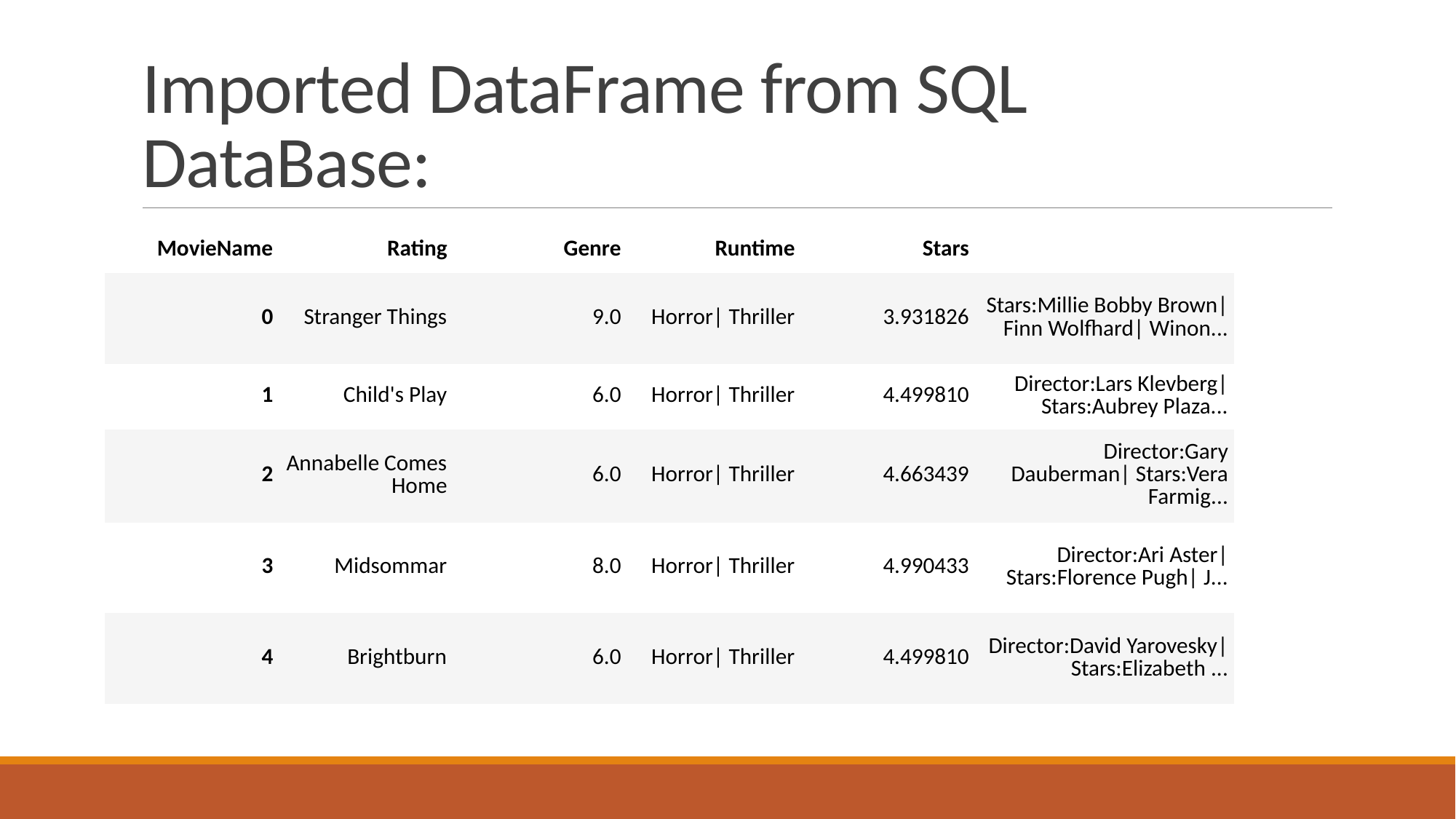

# Imported DataFrame from SQL DataBase:
| MovieName | Rating | Genre | Runtime | Stars |  |
| --- | --- | --- | --- | --- | --- |
| 0 | Stranger Things | 9.0 | Horror| Thriller | 3.931826 | Stars:Millie Bobby Brown| Finn Wolfhard| Winon... |
| 1 | Child's Play | 6.0 | Horror| Thriller | 4.499810 | Director:Lars Klevberg| Stars:Aubrey Plaza... |
| 2 | Annabelle Comes Home | 6.0 | Horror| Thriller | 4.663439 | Director:Gary Dauberman| Stars:Vera Farmig... |
| 3 | Midsommar | 8.0 | Horror| Thriller | 4.990433 | Director:Ari Aster| Stars:Florence Pugh| J... |
| 4 | Brightburn | 6.0 | Horror| Thriller | 4.499810 | Director:David Yarovesky| Stars:Elizabeth ... |